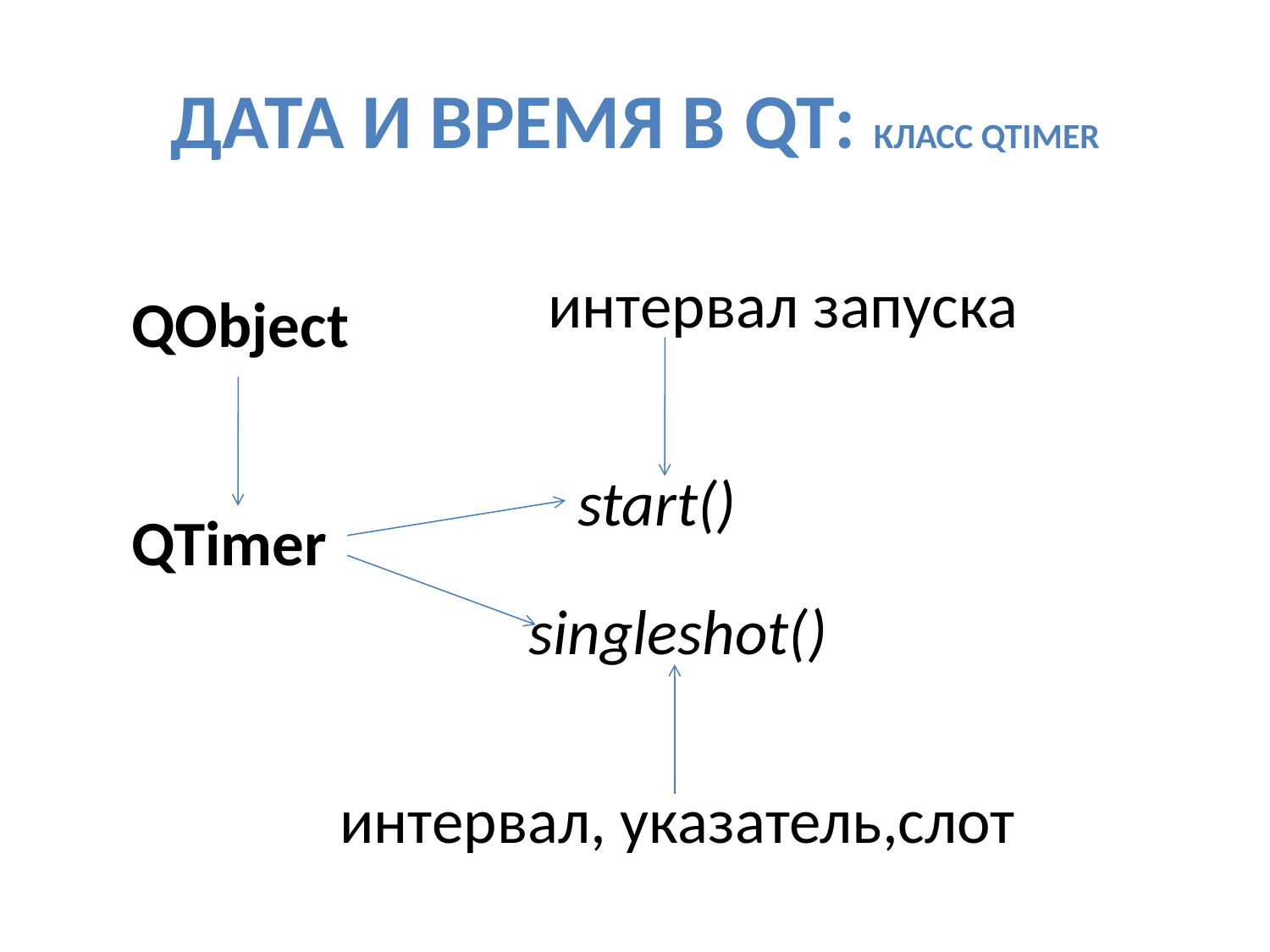

# Дата и время в Qt: класс QTIMER
интервал запуска
QObject
start()
QTimer
singleshot()
интервал, указатель,слот